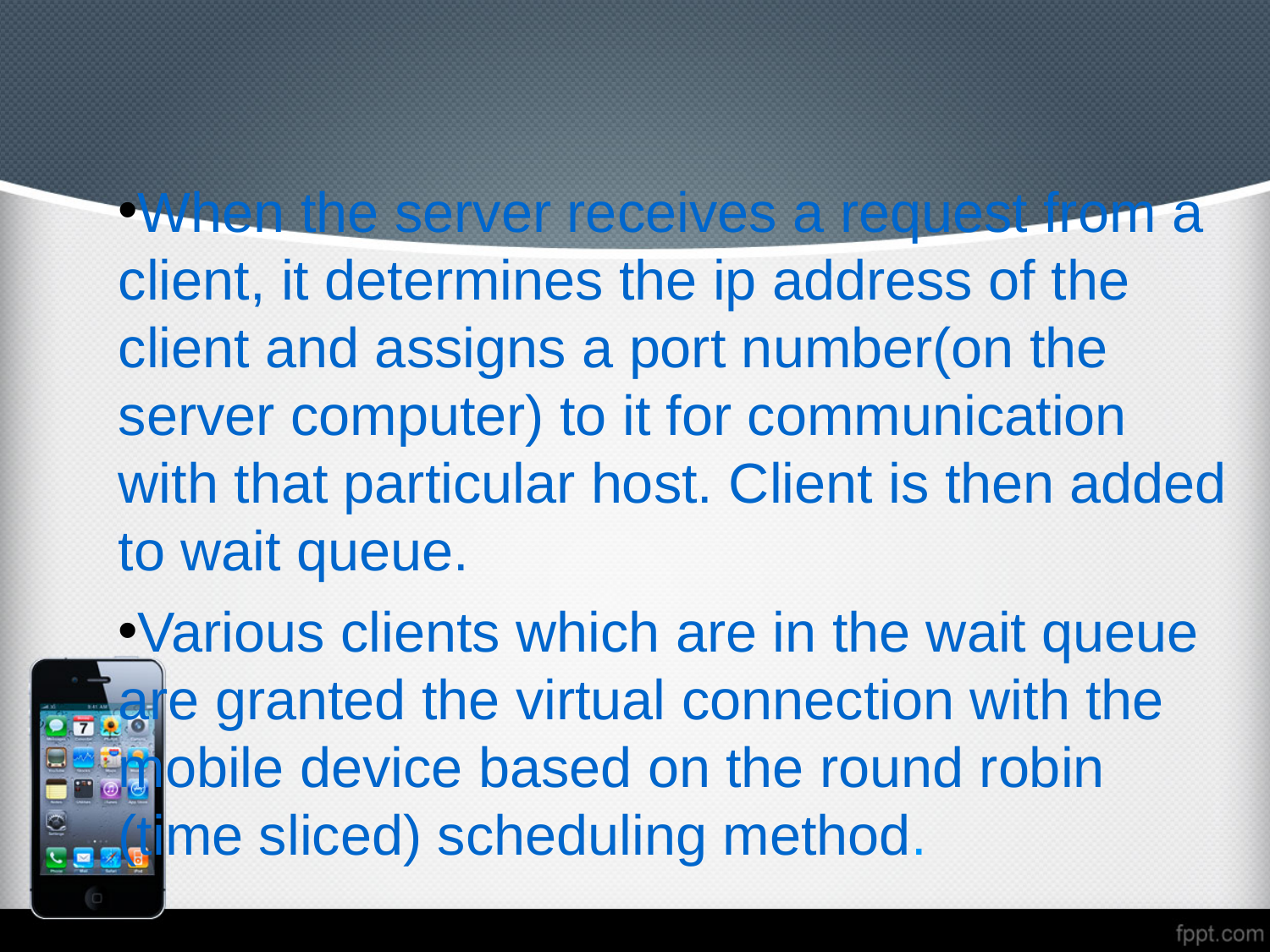

#
When the server receives a request from a client, it determines the ip address of the client and assigns a port number(on the server computer) to it for communication with that particular host. Client is then added to wait queue.
Various clients which are in the wait queue are granted the virtual connection with the mobile device based on the round robin (time sliced) scheduling method.